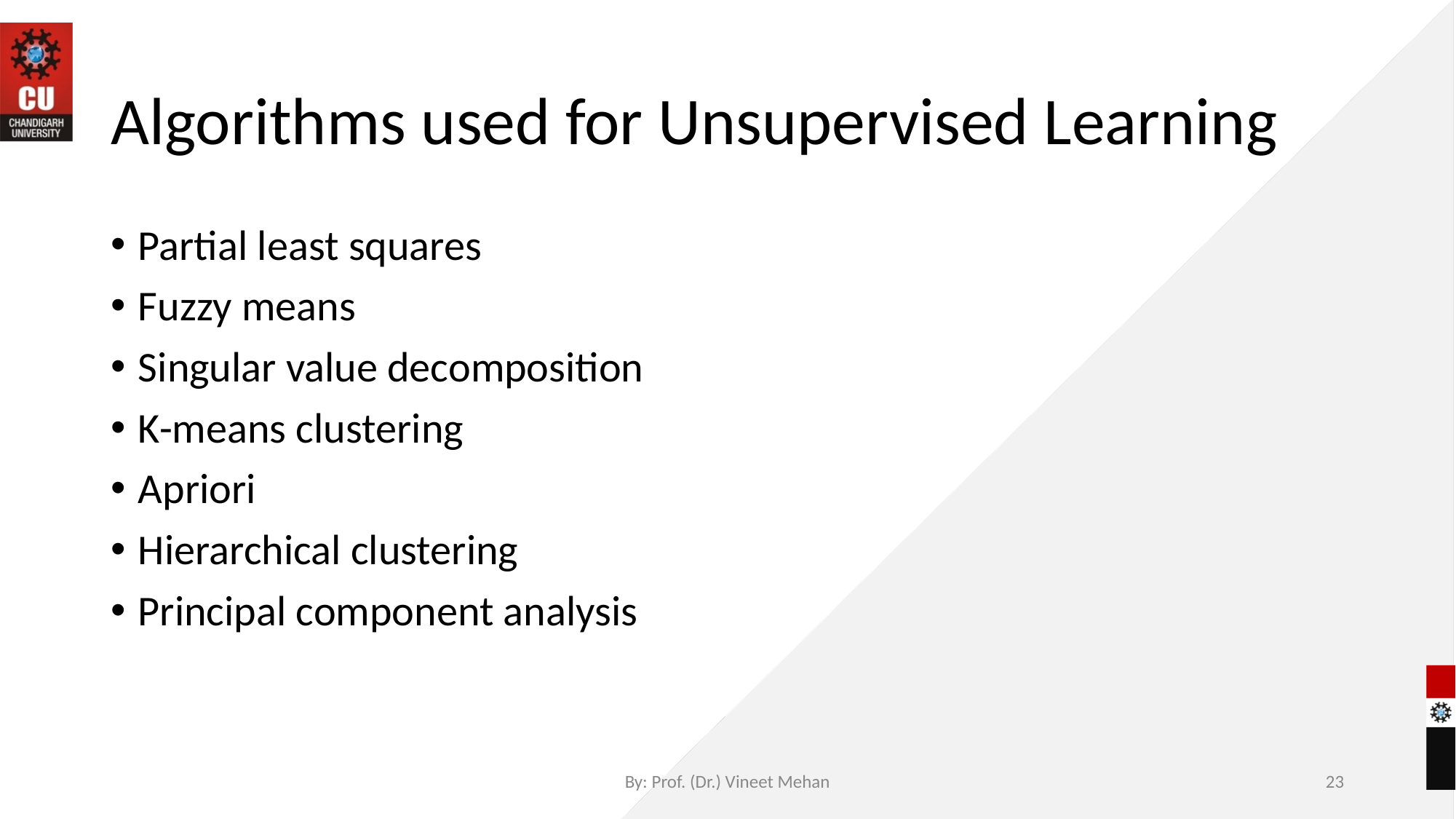

# Algorithms used for Unsupervised Learning
Partial least squares
Fuzzy means
Singular value decomposition
K-means clustering
Apriori
Hierarchical clustering
Principal component analysis
By: Prof. (Dr.) Vineet Mehan
23